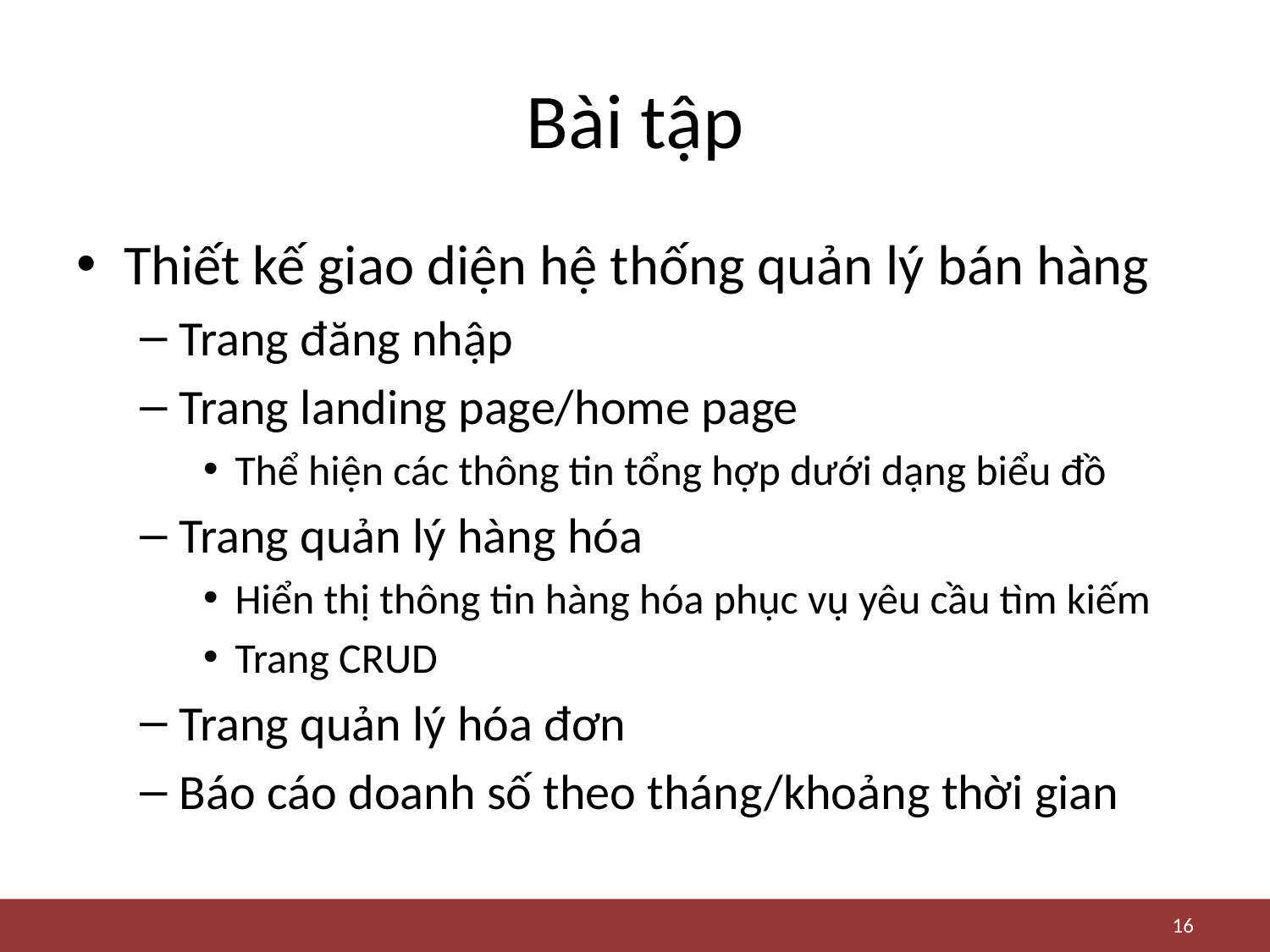

# Bài tập
Thiết kế giao diện hệ thống quản lý bán hàng
Trang đăng nhập
Trang landing page/home page
Thể hiện các thông tin tổng hợp dưới dạng biểu đồ
Trang quản lý hàng hóa
Hiển thị thông tin hàng hóa phục vụ yêu cầu tìm kiếm
Trang CRUD
Trang quản lý hóa đơn
Báo cáo doanh số theo tháng/khoảng thời gian
16